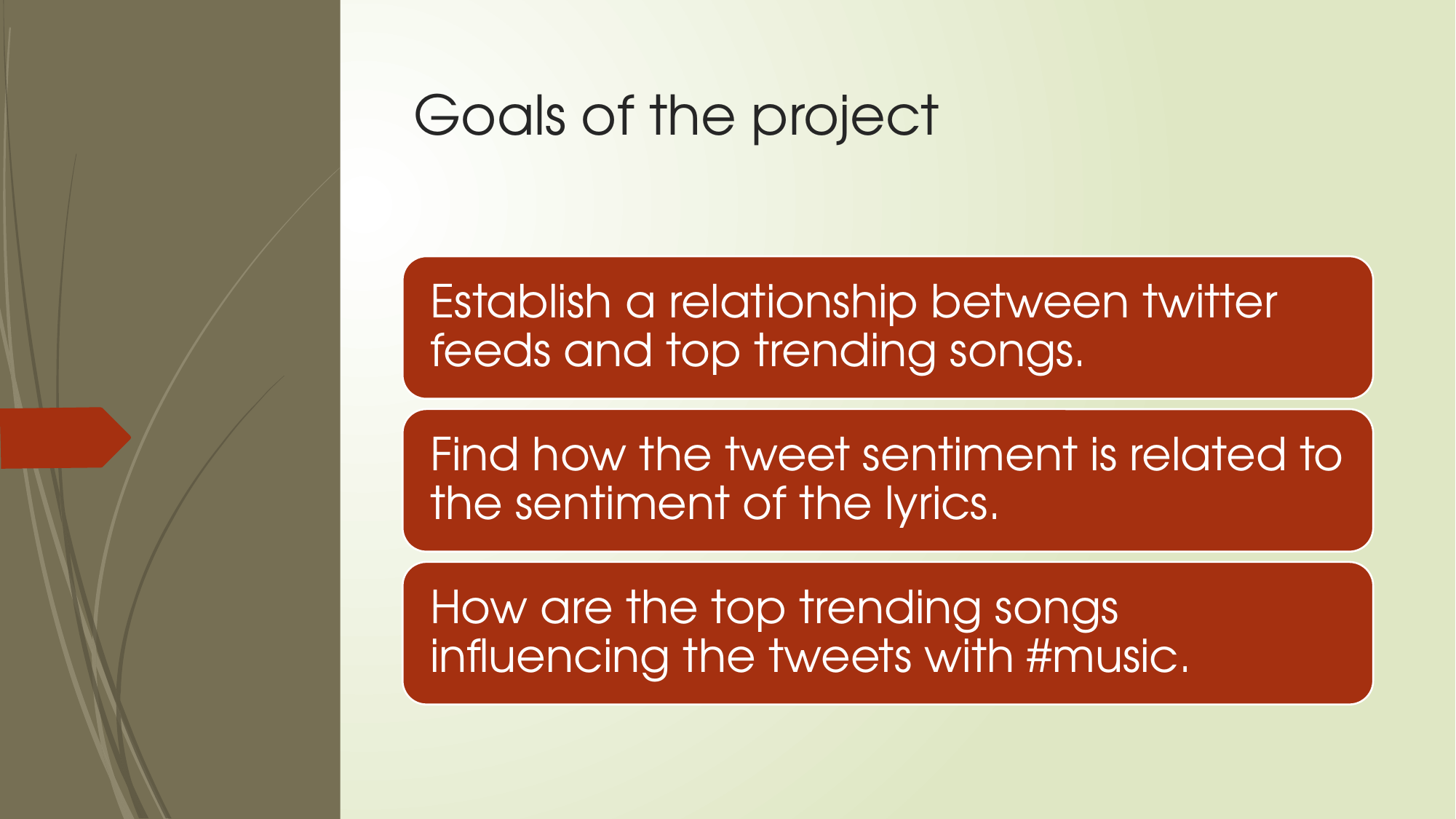

# Goals of the project
Establish a relationship between twitter feeds and top trending songs.
Find how the tweet sentiment is related to the sentiment of the lyrics.
How are the top trending songs influencing the tweets with #music.